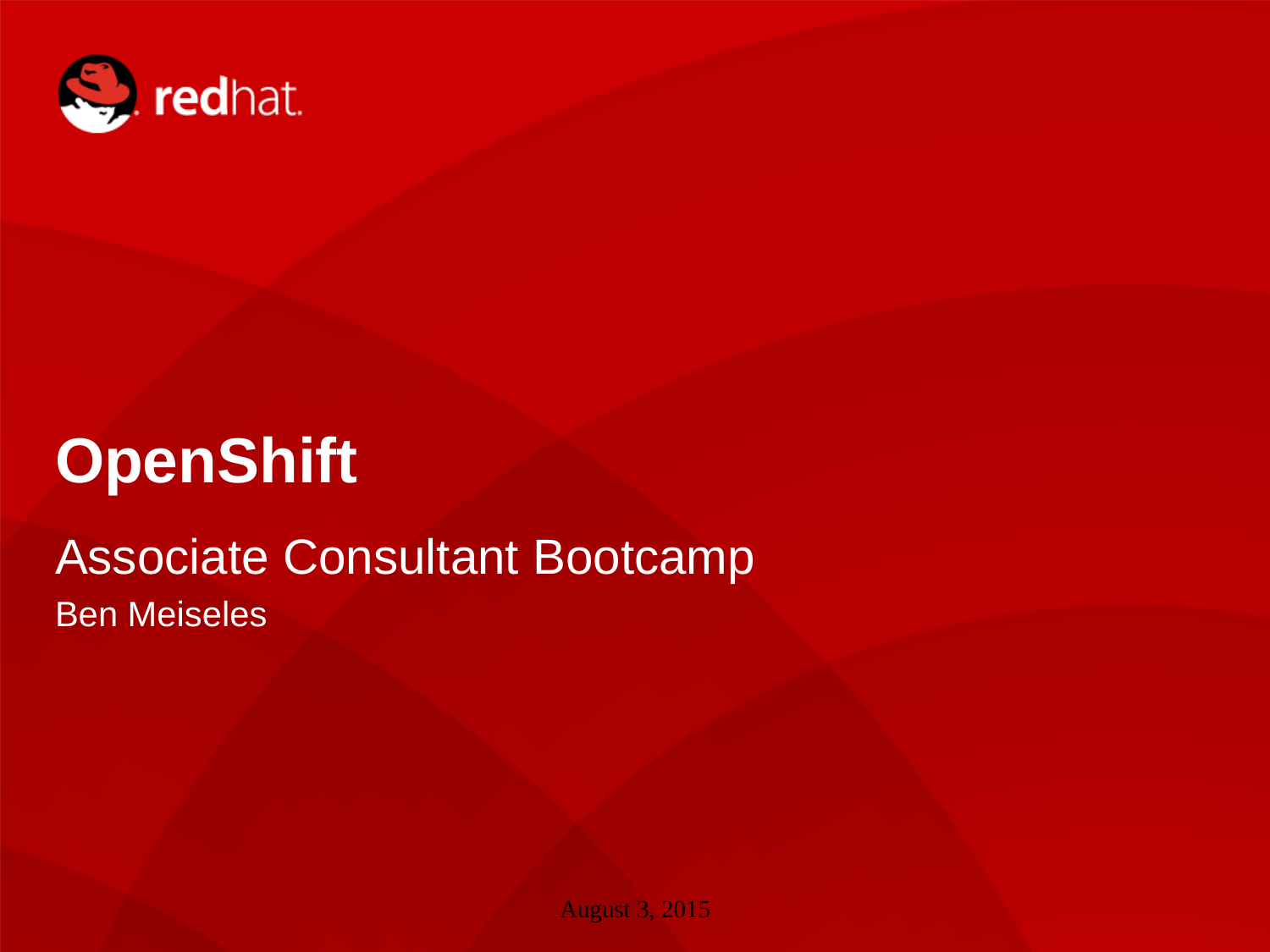

# OpenShift
Associate Consultant Bootcamp
Ben Meiseles
August 3, 2015